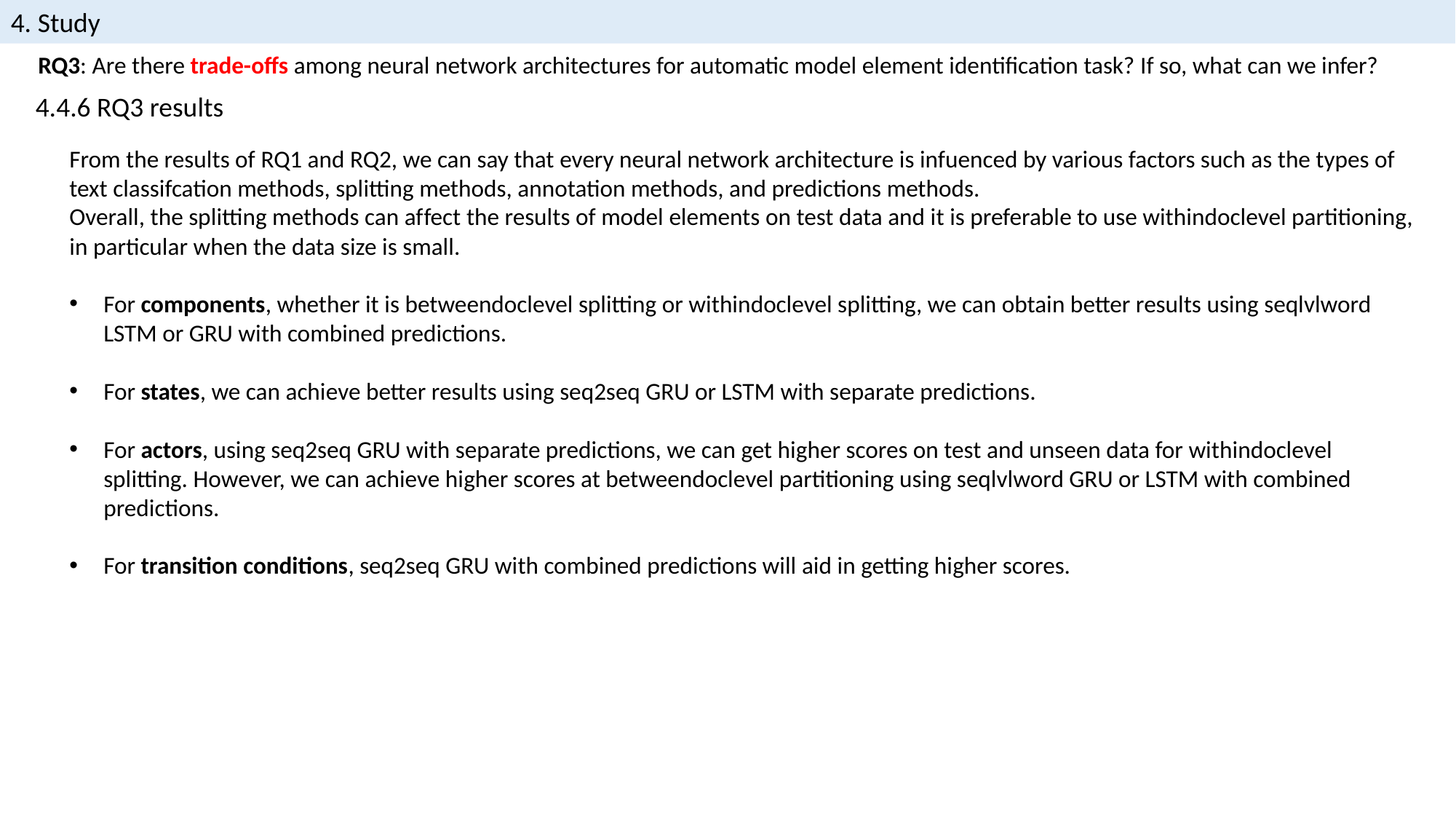

4. Study
     RQ3: Are there trade-offs among neural network architectures for automatic model element identification task? If so, what can we infer?
    4.4.6 RQ3 results
From the results of RQ1 and RQ2, we can say that every neural network architecture is infuenced by various factors such as the types of text classifcation methods, splitting methods, annotation methods, and predictions methods.
Overall, the splitting methods can affect the results of model elements on test data and it is preferable to use withindoclevel partitioning, in particular when the data size is small.

For components, whether it is betweendoclevel splitting or withindoclevel splitting, we can obtain better results using seqlvlword LSTM or GRU with combined predictions.

For states, we can achieve better results using seq2seq GRU or LSTM with separate predictions.

For actors, using seq2seq GRU with separate predictions, we can get higher scores on test and unseen data for withindoclevel splitting. However, we can achieve higher scores at betweendoclevel partitioning using seqlvlword GRU or LSTM with combined predictions.

For transition conditions, seq2seq GRU with combined predictions will aid in getting higher scores.